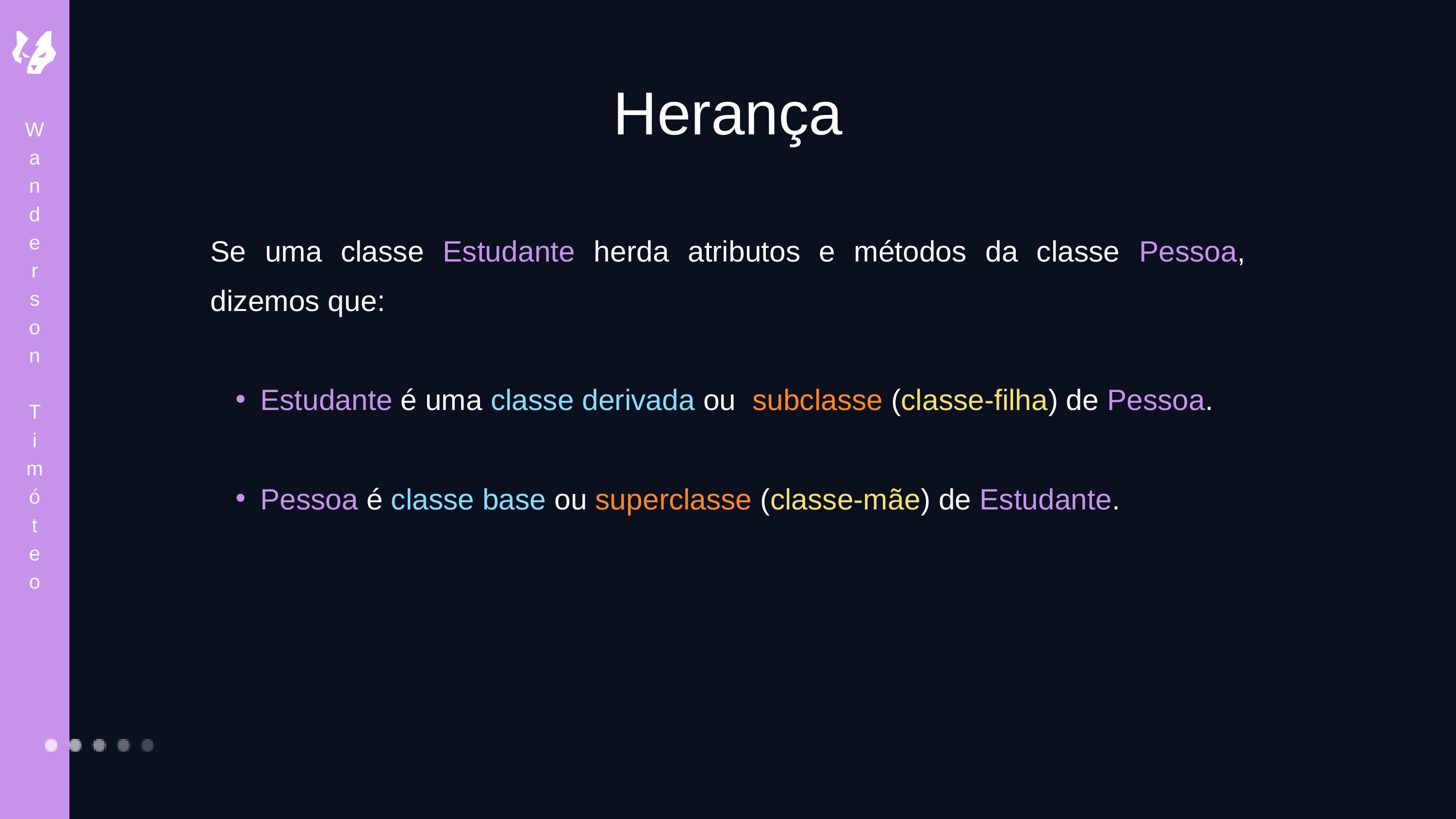

Herança
W
a
n
d
e
r
s
o
n

T
i
m
ó
t
e
o

Se uma classe Estudante herda atributos e métodos da classe Pessoa, dizemos que:

Estudante é uma classe derivada ou  subclasse (classe-filha) de Pessoa.

Pessoa é classe base ou superclasse (classe-mãe) de Estudante.